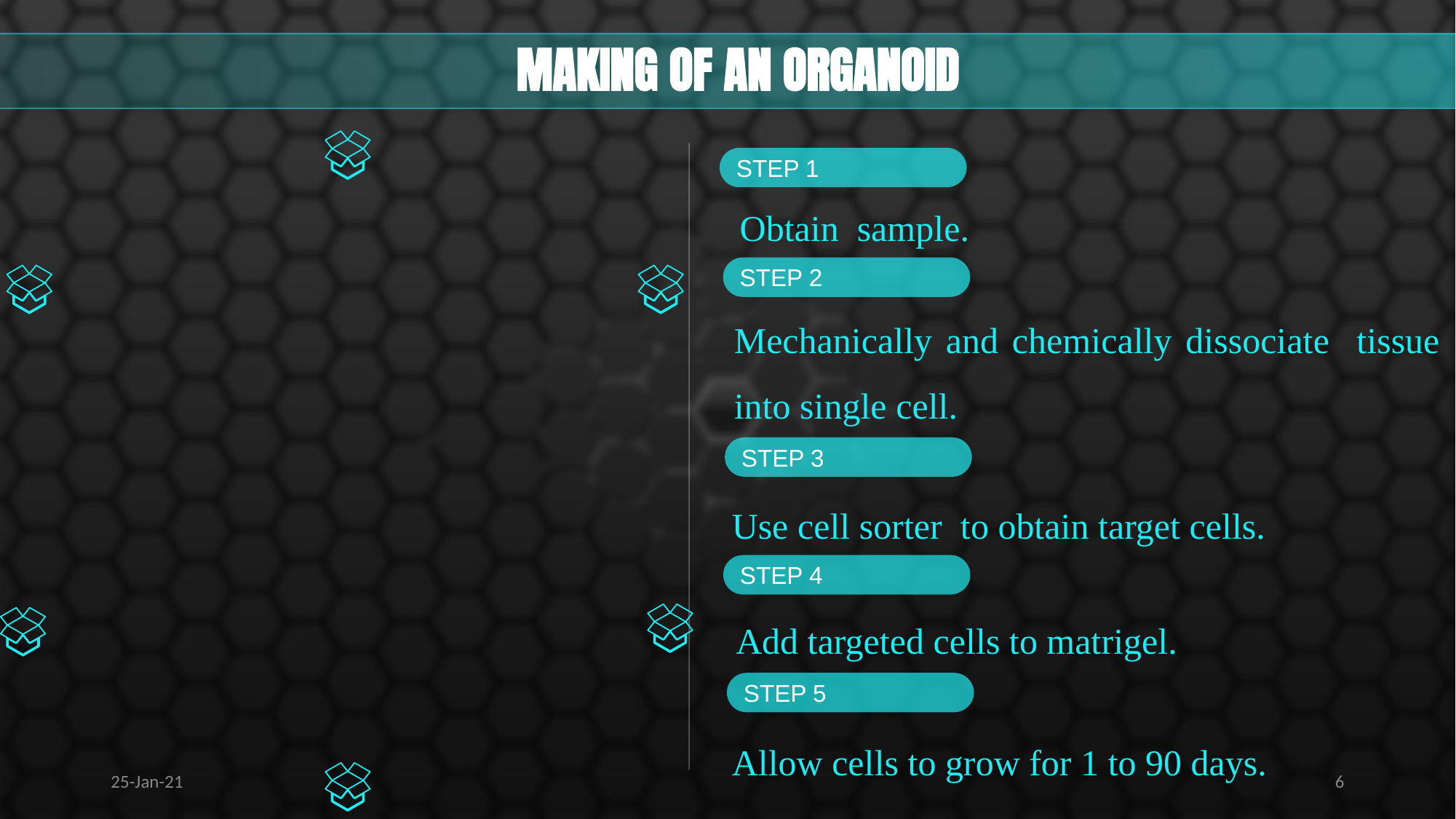

MAKING OF AN ORGANOID

STEP 1
Obtain  sample.

STEP 2

Mechanically and chemically dissociate  tissue into single cell.

STEP 3
Use cell sorter  to obtain target cells.
STEP 4
Add targeted cells to matrigel.

STEP 5
Allow cells to grow for 1 to 90 days.

25-Jan-21
6

AXP Internal